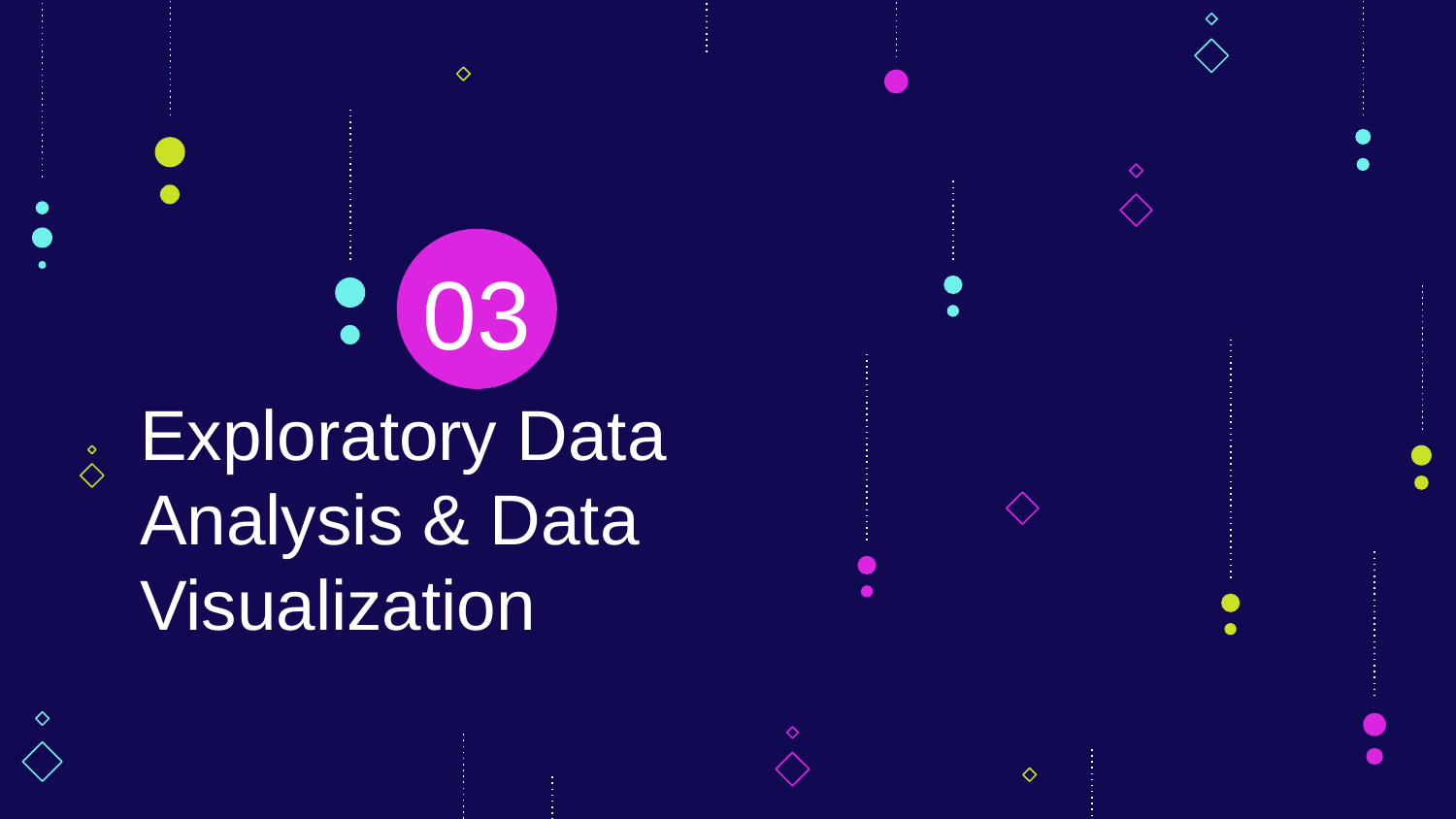

03

# Exploratory Data Analysis & Data Visualization